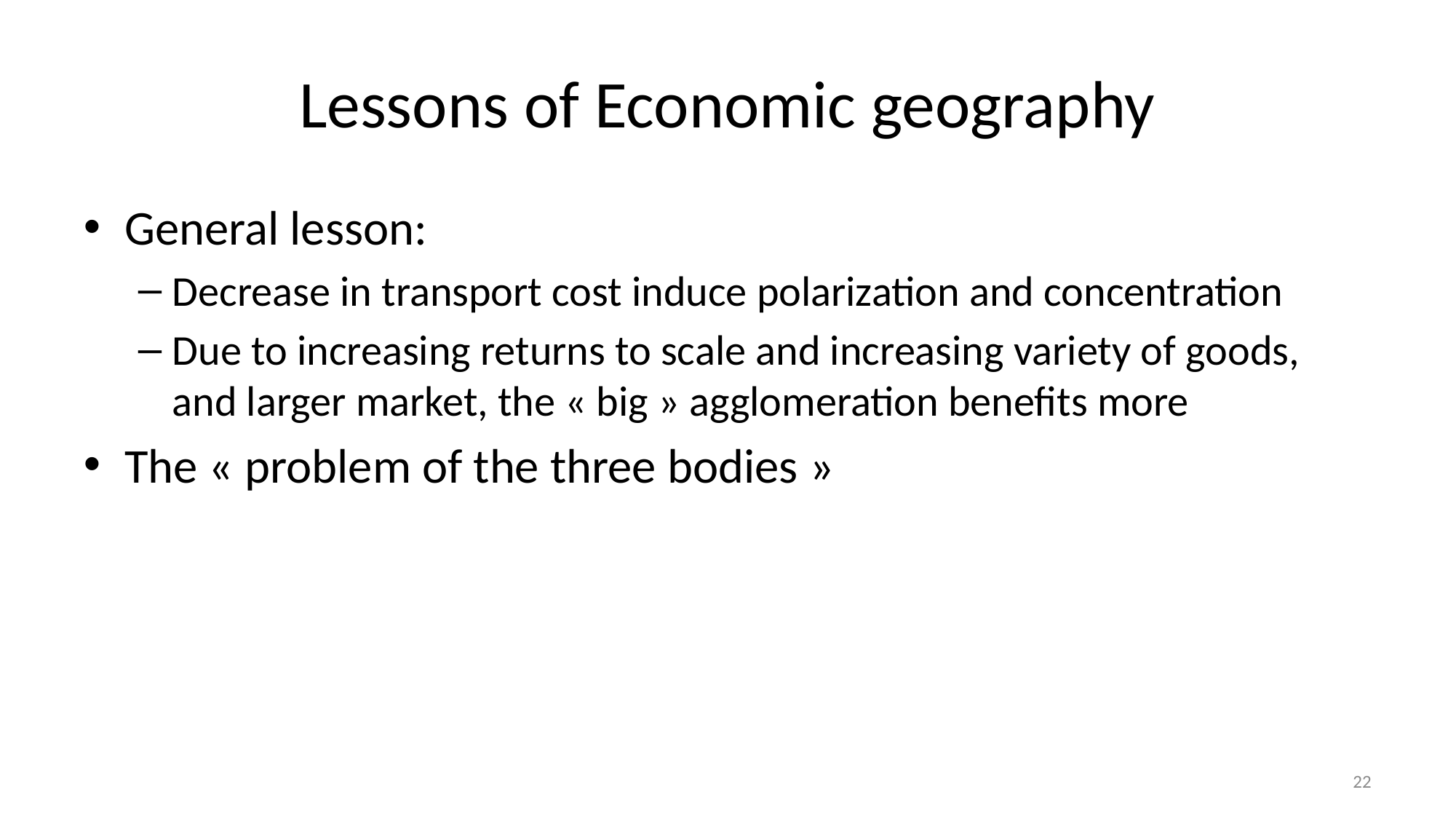

# Lessons of Economic geography
General lesson:
Decrease in transport cost induce polarization and concentration
Due to increasing returns to scale and increasing variety of goods, and larger market, the « big » agglomeration benefits more
The « problem of the three bodies »
22